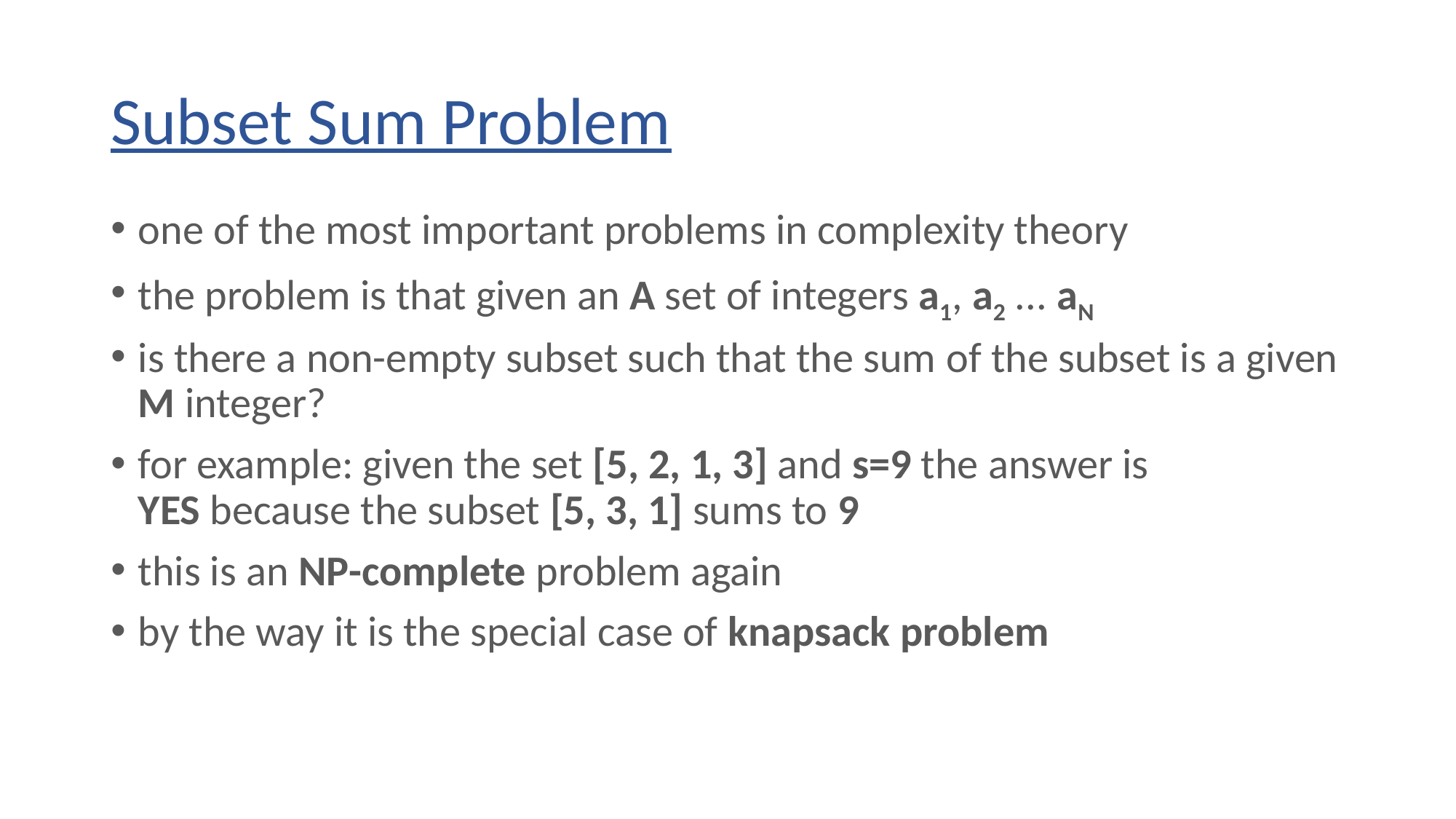

# Subset Sum Problem
one of the most important problems in complexity theory
the problem is that given an A set of integers a1, a2 ... aN
is there a non-empty subset such that the sum of the subset is a given M integer?
for example: given the set [5, 2, 1, 3] and s=9 the answer is YES because the subset [5, 3, 1] sums to 9
this is an NP-complete problem again
by the way it is the special case of knapsack problem